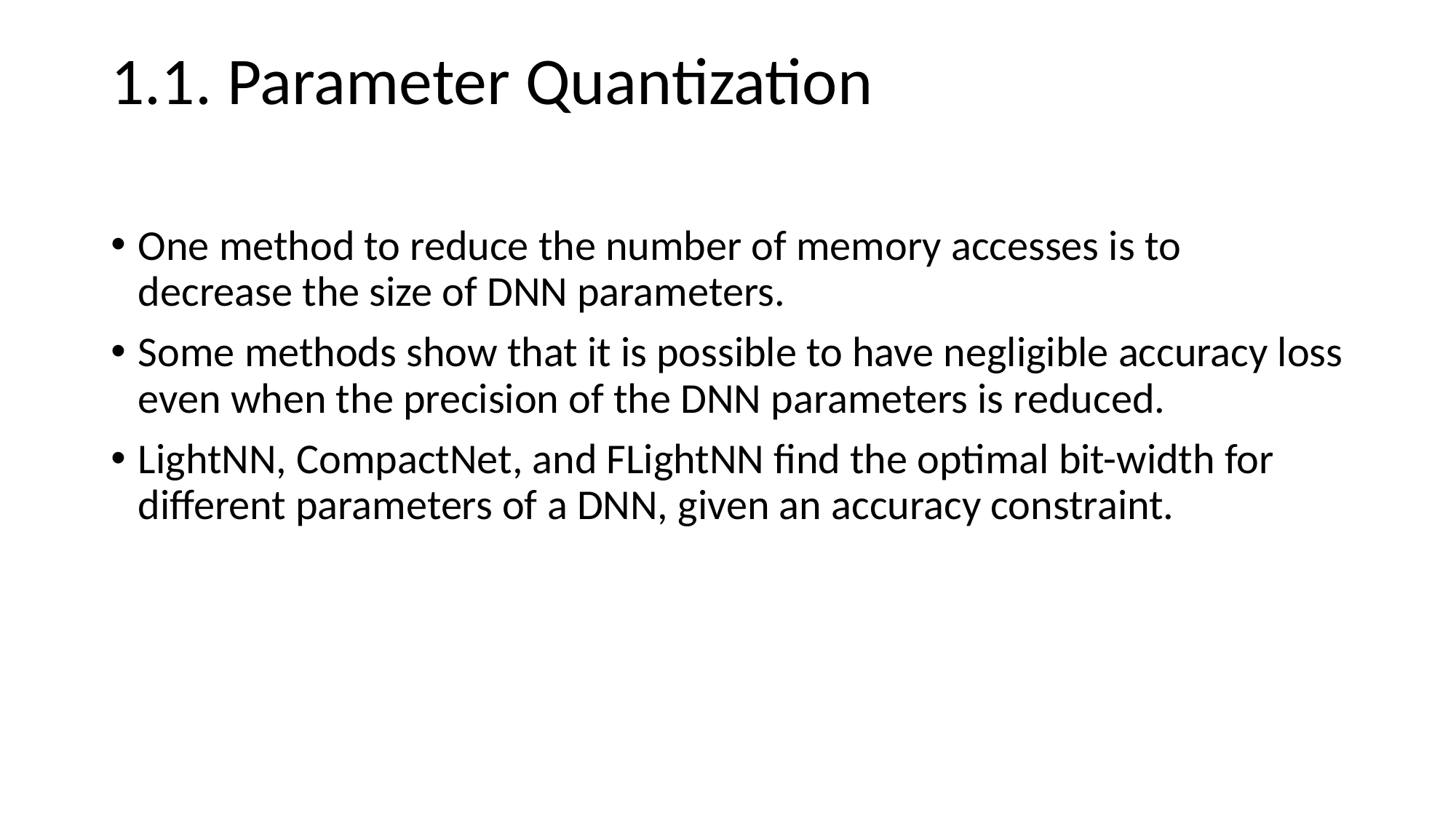

# 1.1. Parameter Quantization
One method to reduce the number of memory accesses is to decrease the size of DNN parameters.
Some methods show that it is possible to have negligible accuracy loss even when the precision of the DNN parameters is reduced.
LightNN, CompactNet, and FLightNN find the optimal bit-width for different parameters of a DNN, given an accuracy constraint.